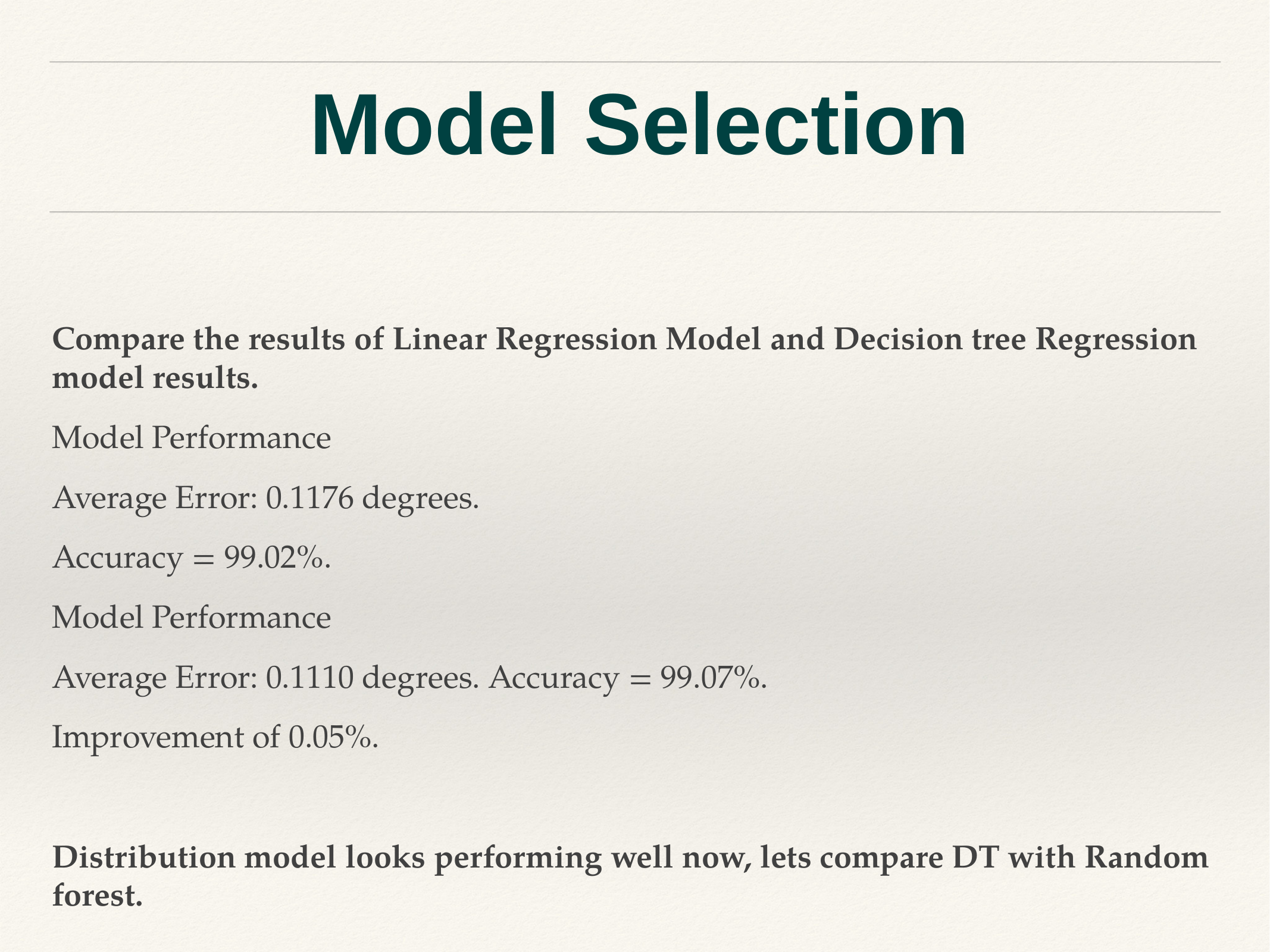

# Model Selection

Compare the results of Linear Regression Model and Decision tree Regression model results.
Model Performance
Average Error: 0.1176 degrees.
Accuracy = 99.02%.
Model Performance
Average Error: 0.1110 degrees. Accuracy = 99.07%.
Improvement of 0.05%.

Distribution model looks performing well now, lets compare DT with Random forest.